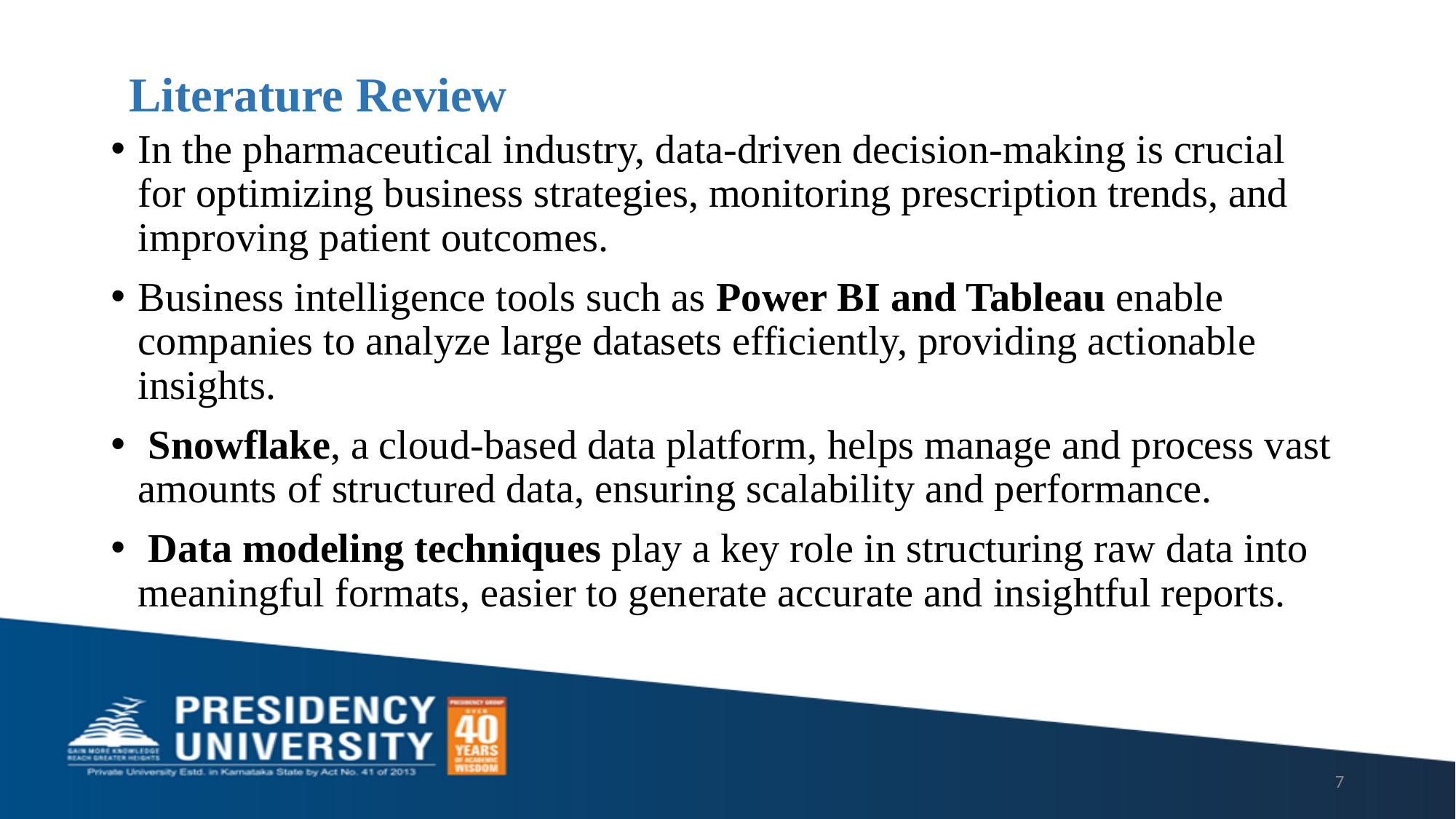

# Literature Review
In the pharmaceutical industry, data-driven decision-making is crucial for optimizing business strategies, monitoring prescription trends, and improving patient outcomes.
Business intelligence tools such as Power BI and Tableau enable companies to analyze large datasets efficiently, providing actionable insights.
 Snowflake, a cloud-based data platform, helps manage and process vast amounts of structured data, ensuring scalability and performance.
 Data modeling techniques play a key role in structuring raw data into meaningful formats, easier to generate accurate and insightful reports.

7